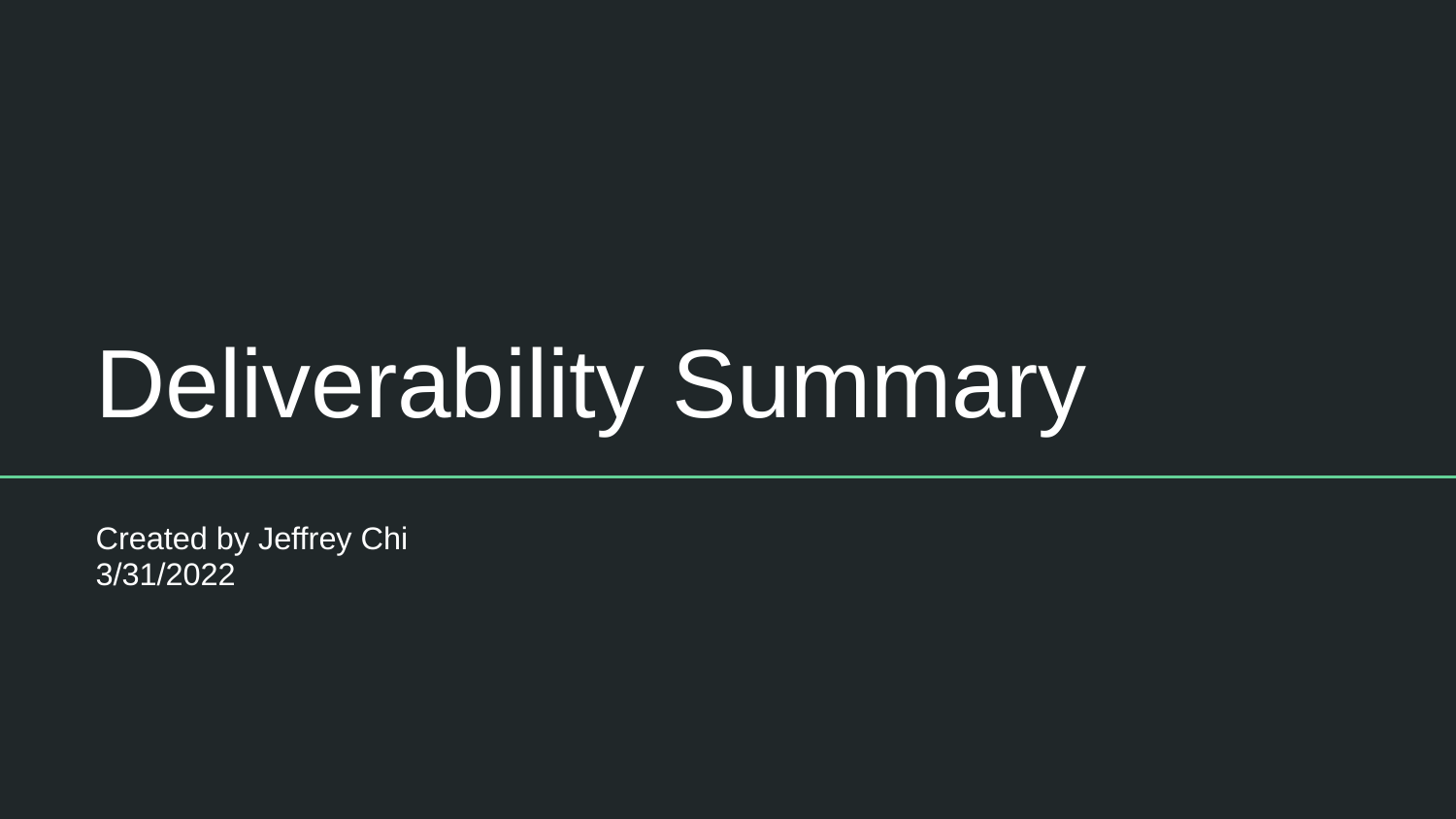

# Deliverability Summary
Created by Jeffrey Chi
3/31/2022